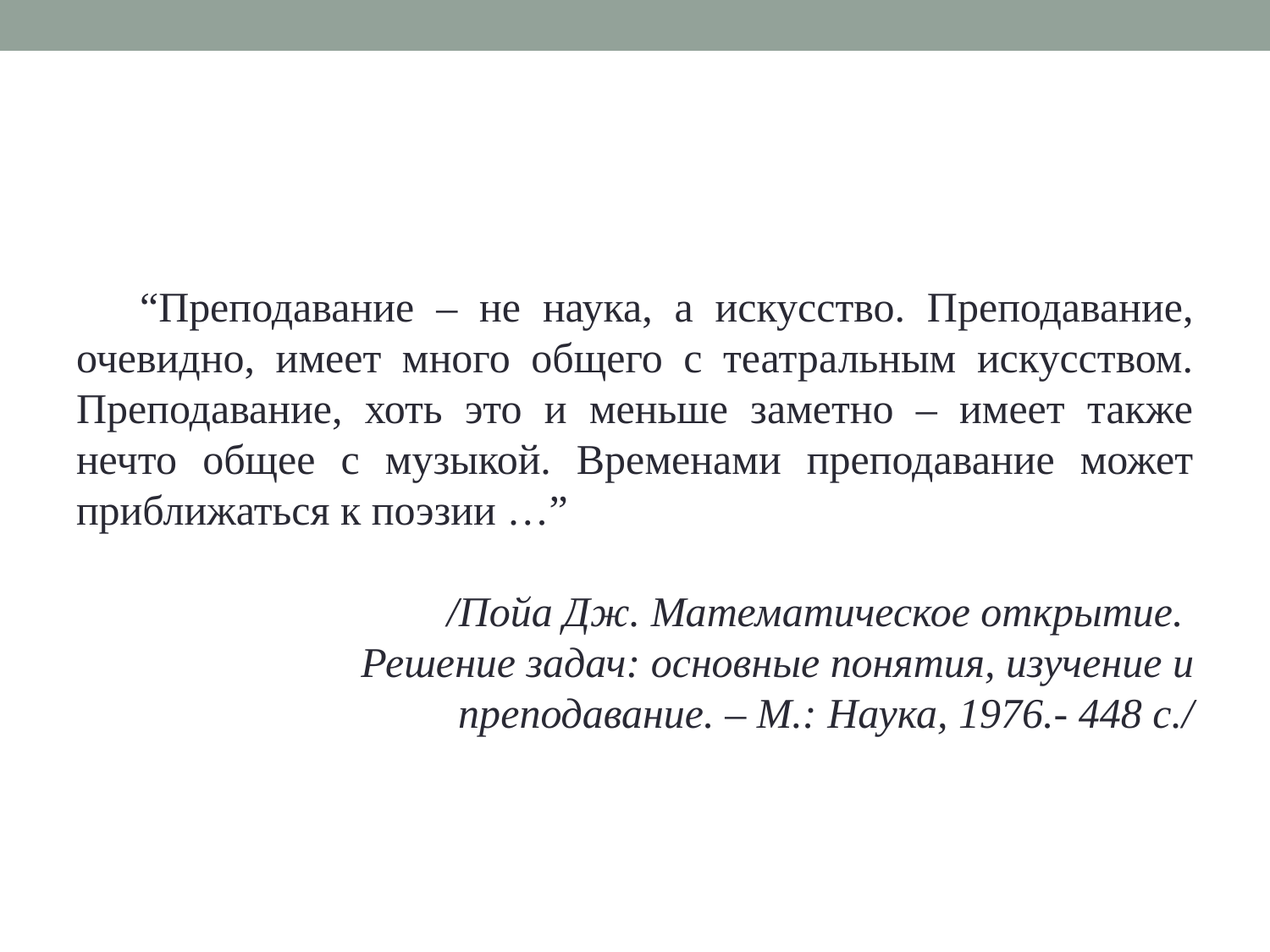

#

“Преподавание – не наука, а искусство. Преподавание, очевидно, имеет много общего с театральным искусством. Преподавание, хоть это и меньше заметно – имеет также нечто общее с музыкой. Временами преподавание может приближаться к поэзии …”

/Пойа Дж. Математическое открытие.
Решение задач: основные понятия, изучение и преподавание. – М.: Наука, 1976.- 448 с./